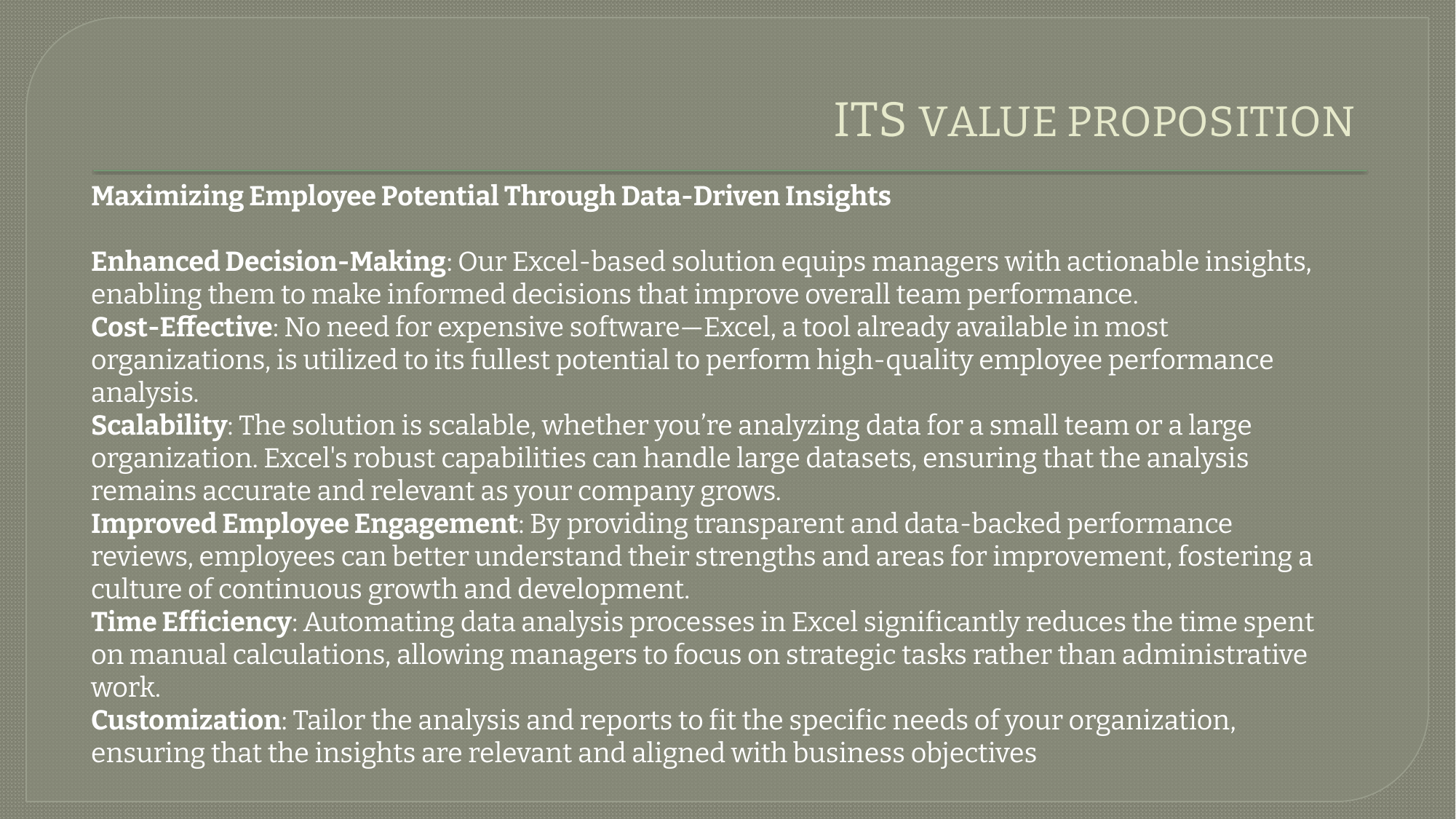

# ITS VALUE PROPOSITION
Maximizing Employee Potential Through Data-Driven Insights

Enhanced Decision-Making: Our Excel-based solution equips managers with actionable insights, enabling them to make informed decisions that improve overall team performance.
Cost-Effective: No need for expensive software—Excel, a tool already available in most organizations, is utilized to its fullest potential to perform high-quality employee performance analysis.
Scalability: The solution is scalable, whether you’re analyzing data for a small team or a large organization. Excel's robust capabilities can handle large datasets, ensuring that the analysis remains accurate and relevant as your company grows.
Improved Employee Engagement: By providing transparent and data-backed performance reviews, employees can better understand their strengths and areas for improvement, fostering a culture of continuous growth and development.
Time Efficiency: Automating data analysis processes in Excel significantly reduces the time spent on manual calculations, allowing managers to focus on strategic tasks rather than administrative work.
Customization: Tailor the analysis and reports to fit the specific needs of your organization, ensuring that the insights are relevant and aligned with business objectives